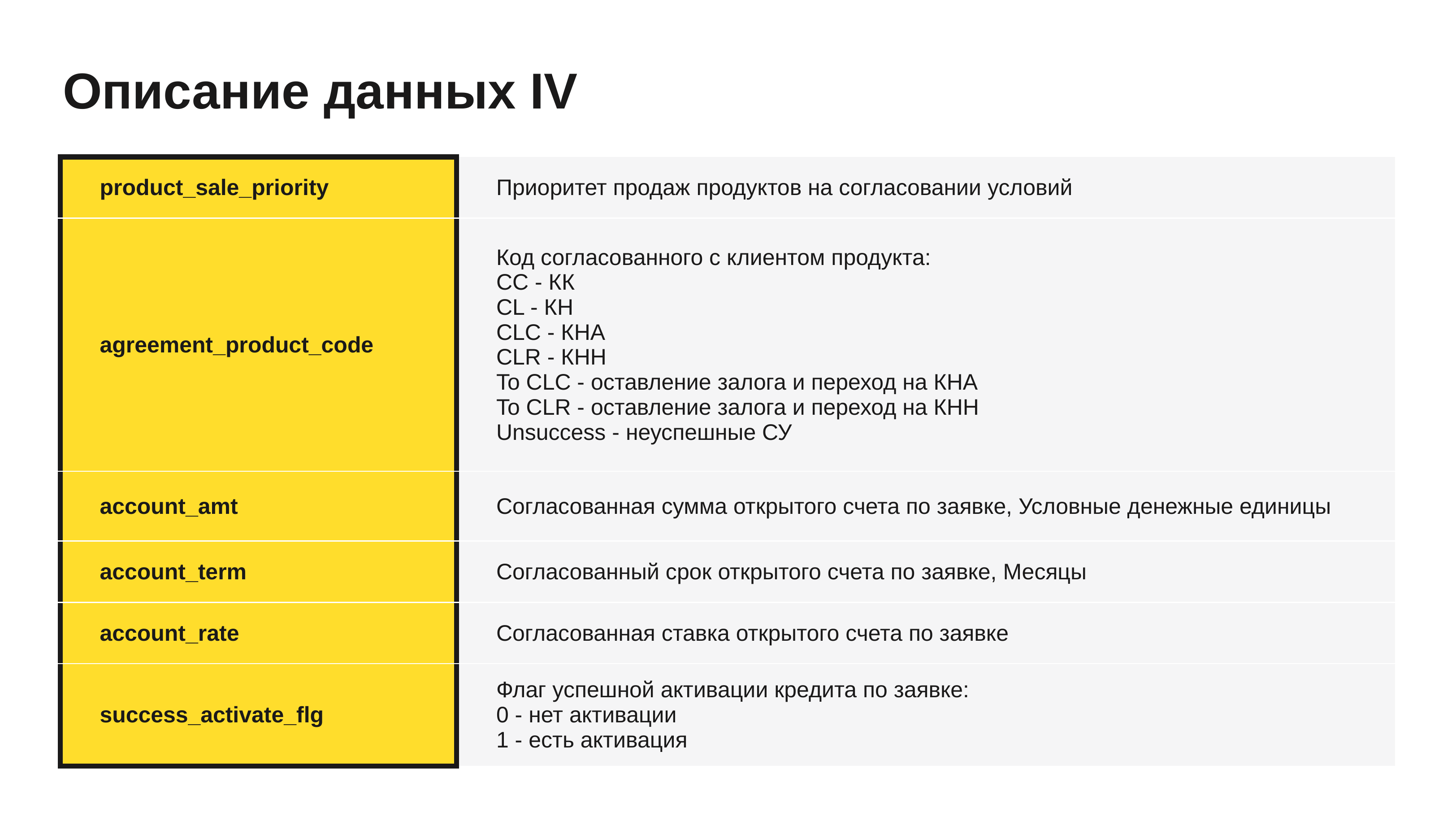

Описание данных IV
| product\_sale\_priority | Приоритет продаж продуктов на согласовании условий |
| --- | --- |
| agreement\_product\_code | Код согласованного с клиентом продукта: CC - КК CL - КН CLC - КНА CLR - КНН To CLC - оставление залога и переход на КНА To CLR - оставление залога и переход на КНН Unsuccess - неуспешные СУ |
| account\_amt | Согласованная сумма открытого счета по заявке, Условные денежные единицы |
| account\_term | Согласованный срок открытого счета по заявке, Месяцы |
| account\_rate | Согласованная ставка открытого счета по заявке |
| success\_activate\_flg | Флаг успешной активации кредита по заявке: 0 - нет активации 1 - есть активация |